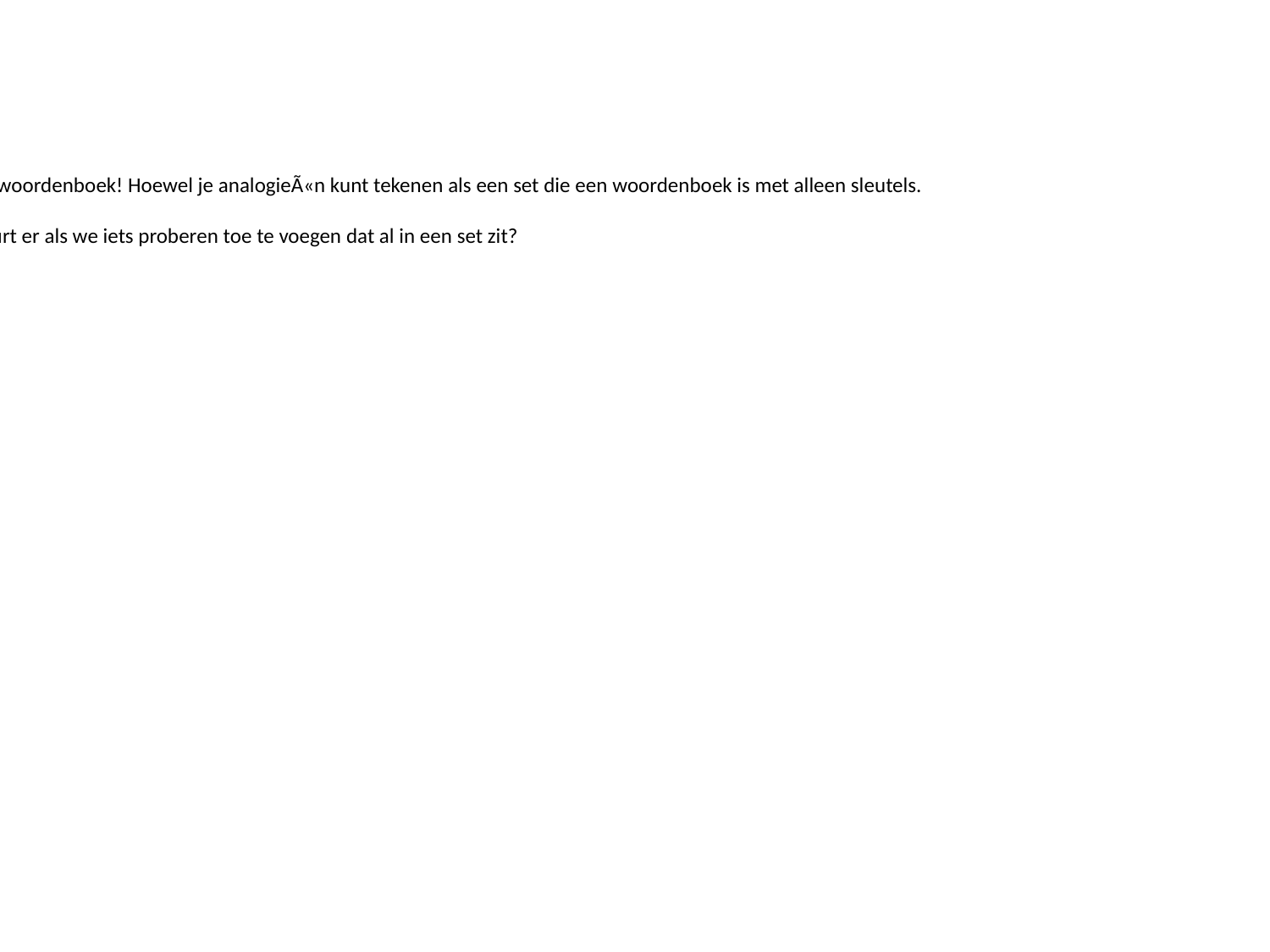

Info:
Let op de accolades(brackets). Dit duidt niet op een dictionary/woordenboek! Hoewel je analogieÃ«n kunt tekenen als een set die een woordenboek is met alleen sleutels.
We weten dat een set alleen unieke items heeft. Dus wat gebeurt er als we iets proberen toe te voegen dat al in een set zit?